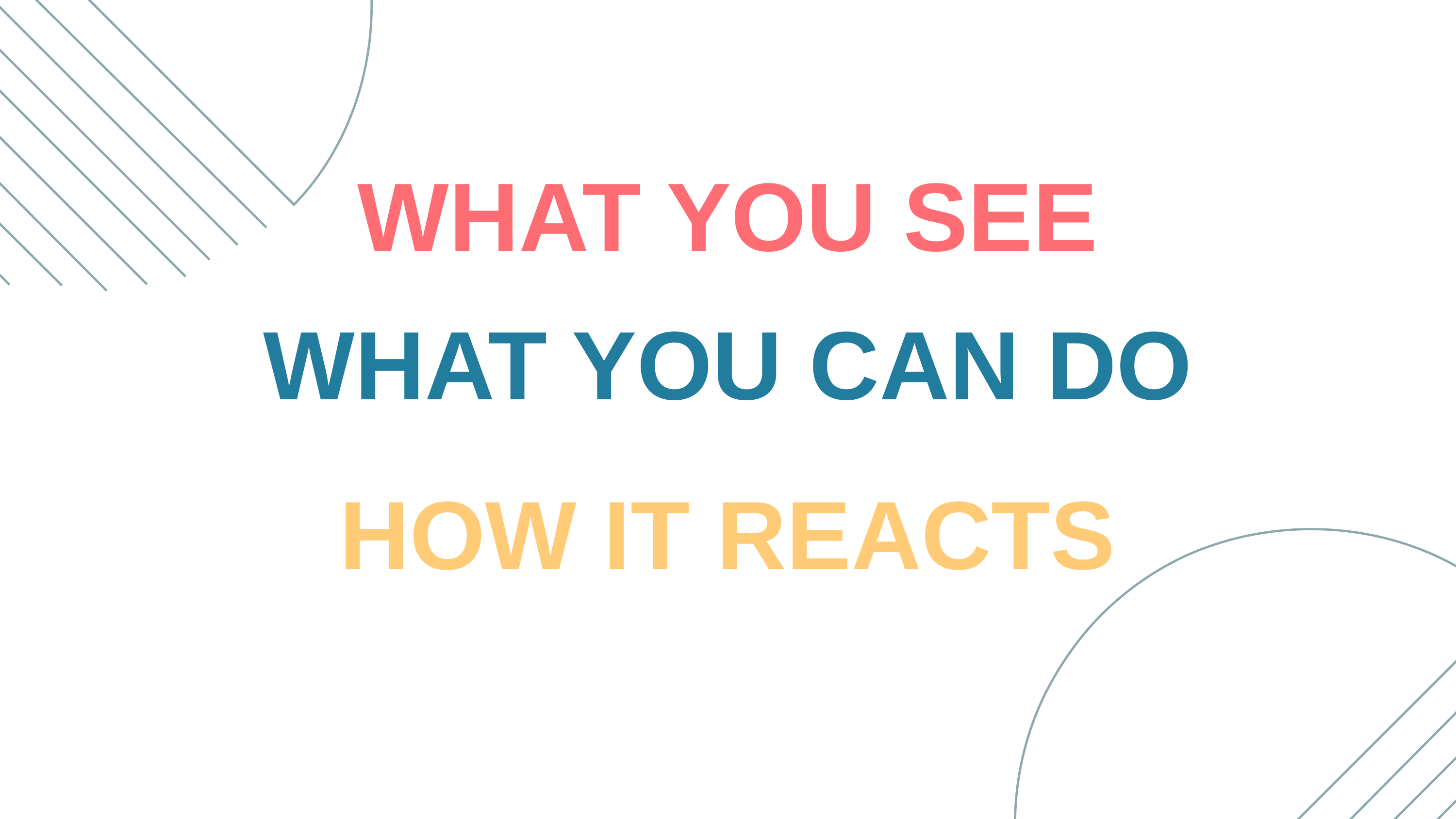

WHAT YOU SEE
WHAT YOU CAN DO
HOW IT REACTS